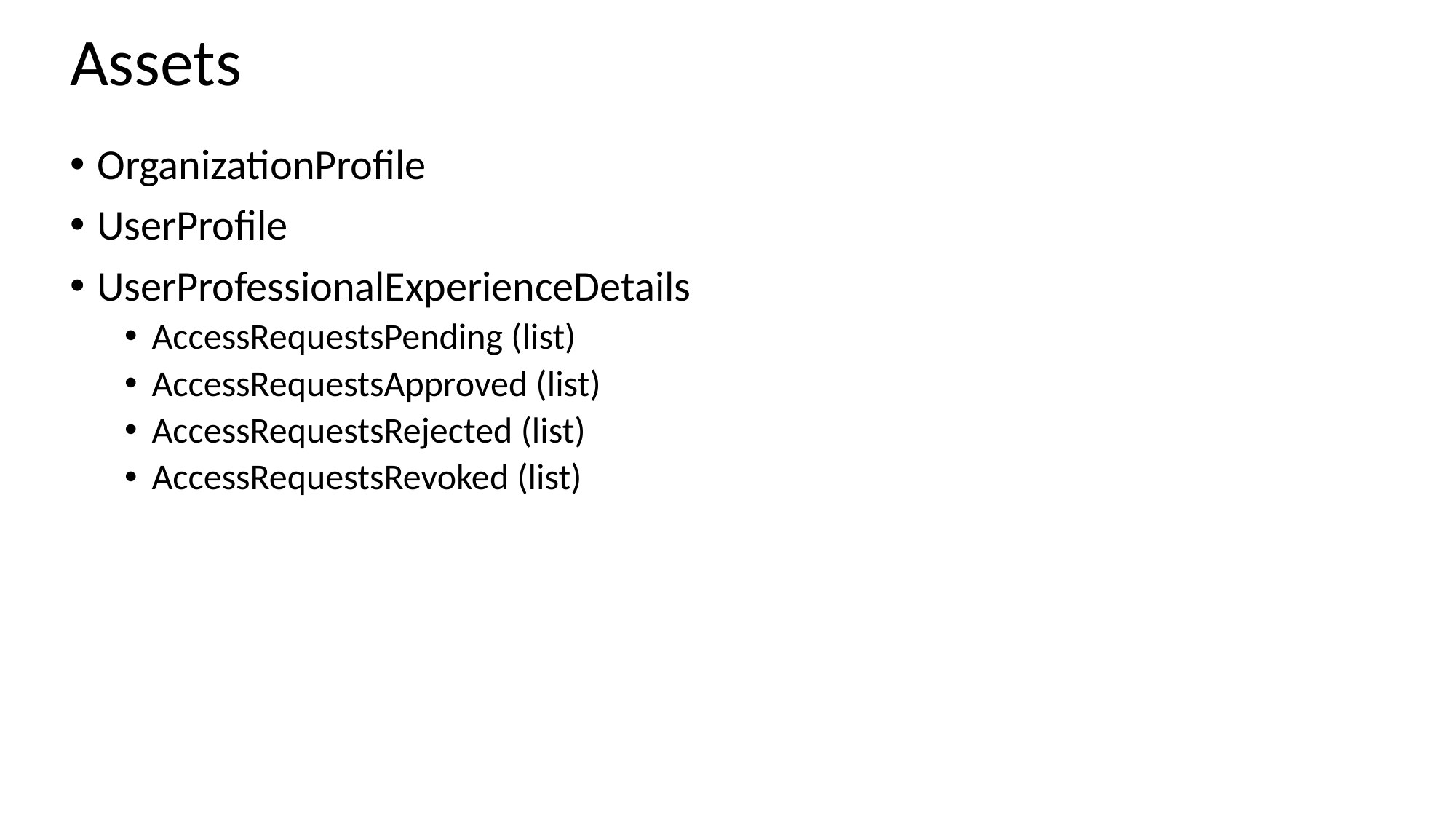

# Assets
OrganizationProfile
UserProfile
UserProfessionalExperienceDetails
AccessRequestsPending (list)
AccessRequestsApproved (list)
AccessRequestsRejected (list)
AccessRequestsRevoked (list)